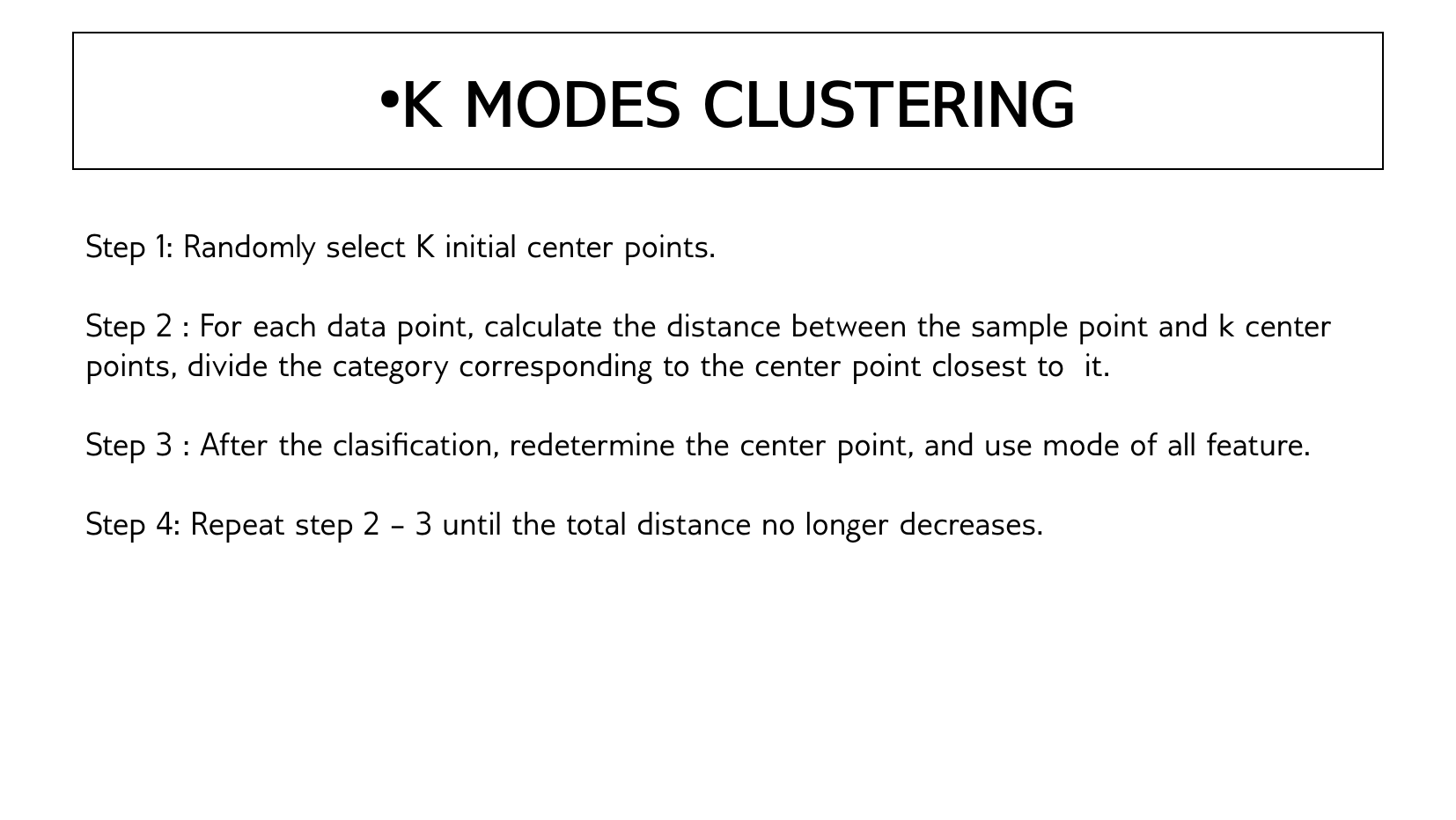

K MODES CLUSTERING
Step 1: Randomly select K initial center points.

Step 2 : For each data point, calculate the distance between the sample point and k center points, divide the category corresponding to the center point closest to  it.

Step 3 : After the clasification, redetermine the center point, and use mode of all feature.

Step 4: Repeat step 2 – 3 until the total distance no longer decreases.